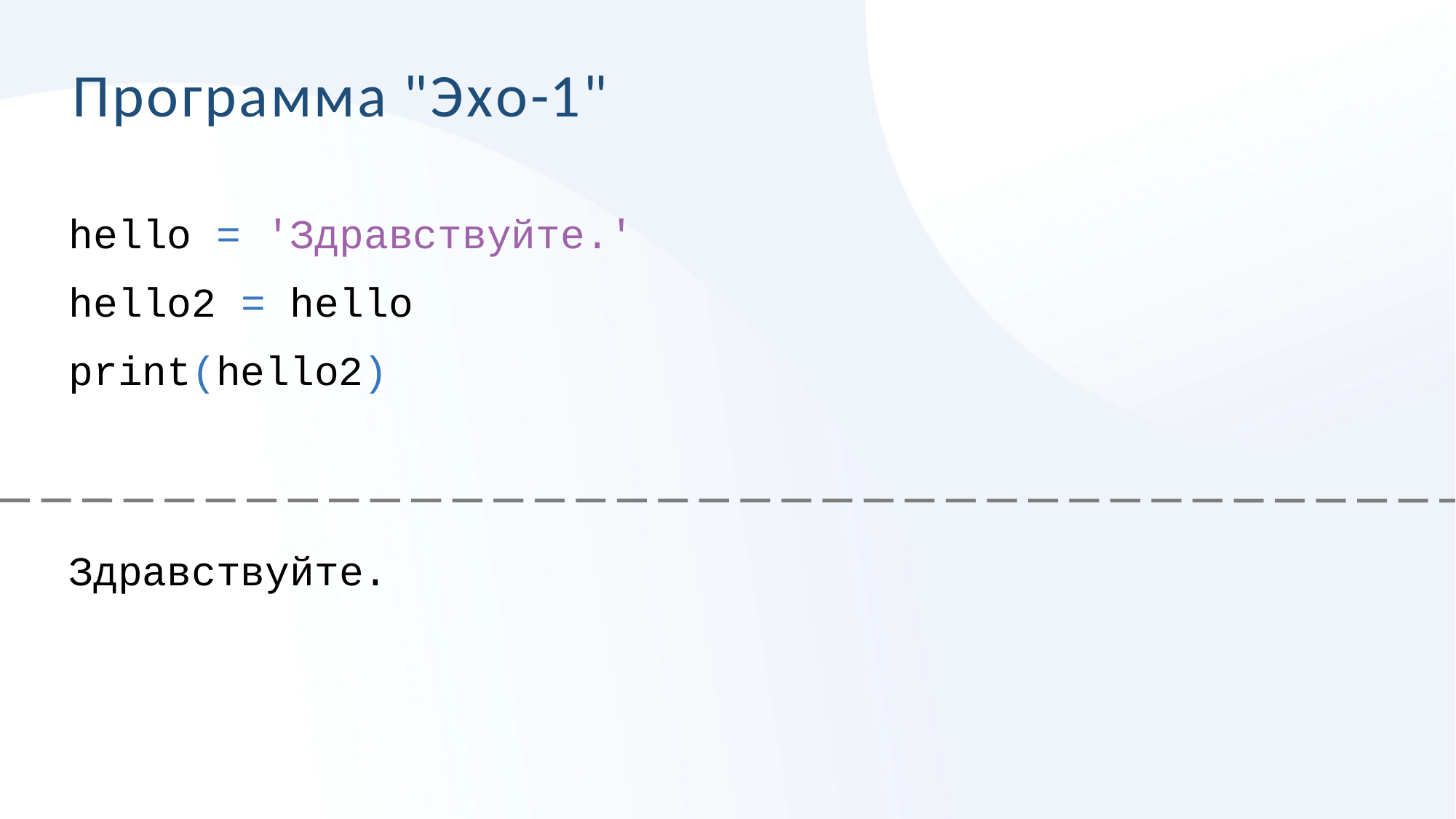

# Программа "Эхо-1"
hello = 'Здравствуйте.'
hello2 = hello
print(hello2)

Здравствуйте.